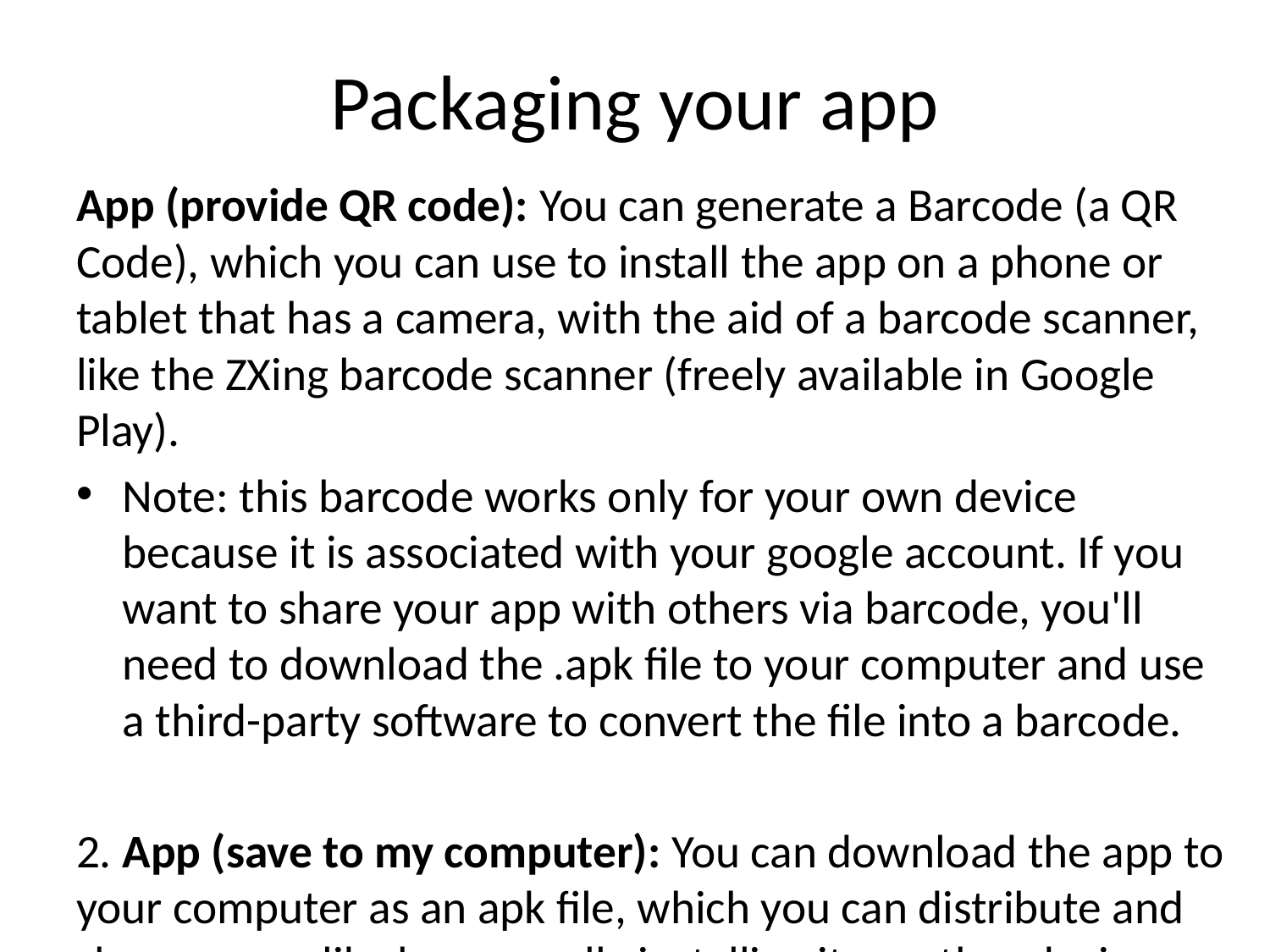

# Packaging your app
App (provide QR code): You can generate a Barcode (a QR Code), which you can use to install the app on a phone or tablet that has a camera, with the aid of a barcode scanner, like the ZXing barcode scanner (freely available in Google Play).
Note: this barcode works only for your own device because it is associated with your google account. If you want to share your app with others via barcode, you'll need to download the .apk file to your computer and use a third-party software to convert the file into a barcode.

2. App (save to my computer): You can download the app to your computer as an apk file, which you can distribute and share as you like by manually installing it on other devices.